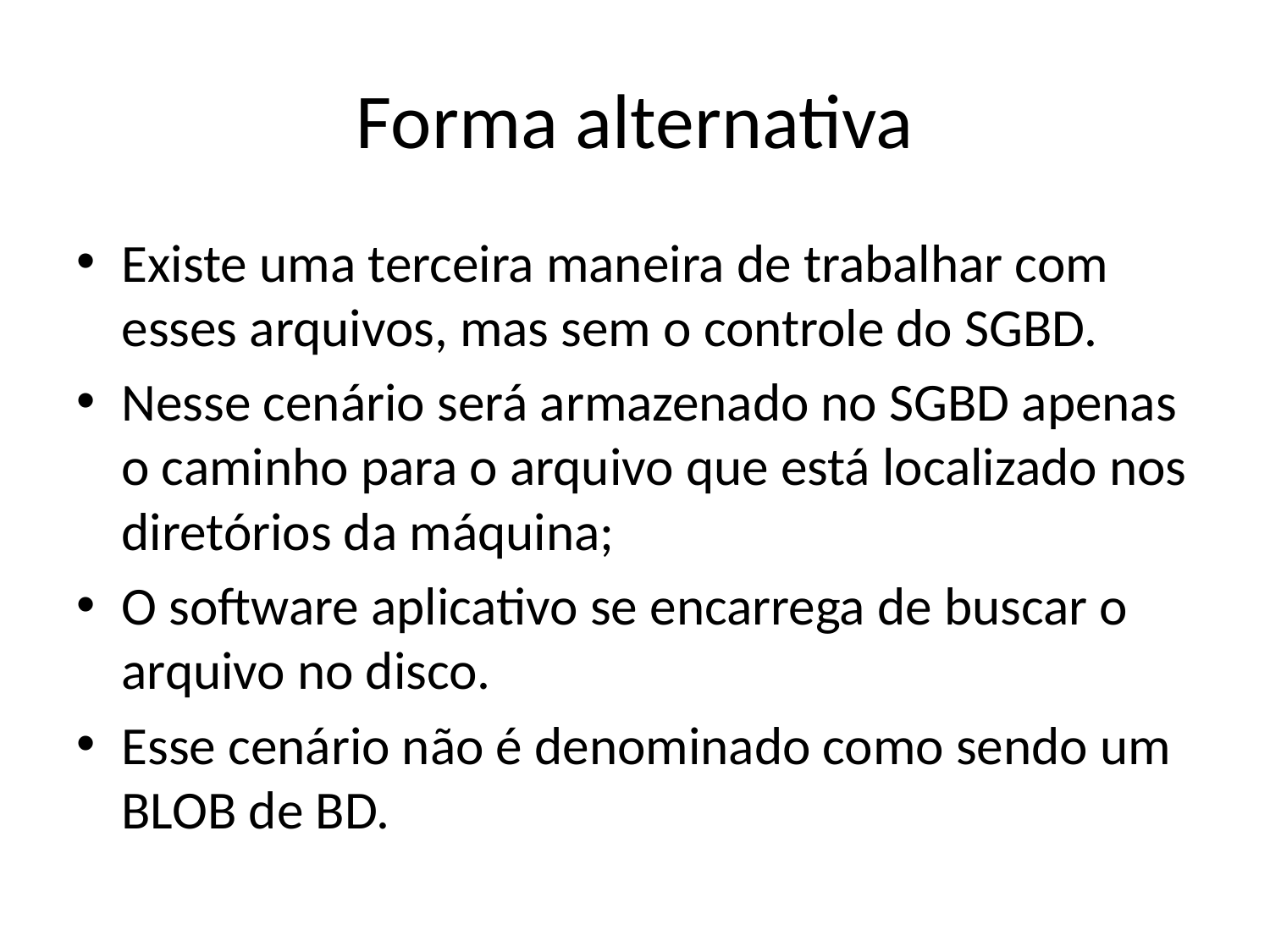

# Forma alternativa
Existe uma terceira maneira de trabalhar com esses arquivos, mas sem o controle do SGBD.
Nesse cenário será armazenado no SGBD apenas o caminho para o arquivo que está localizado nos diretórios da máquina;
O software aplicativo se encarrega de buscar o arquivo no disco.
Esse cenário não é denominado como sendo um BLOB de BD.